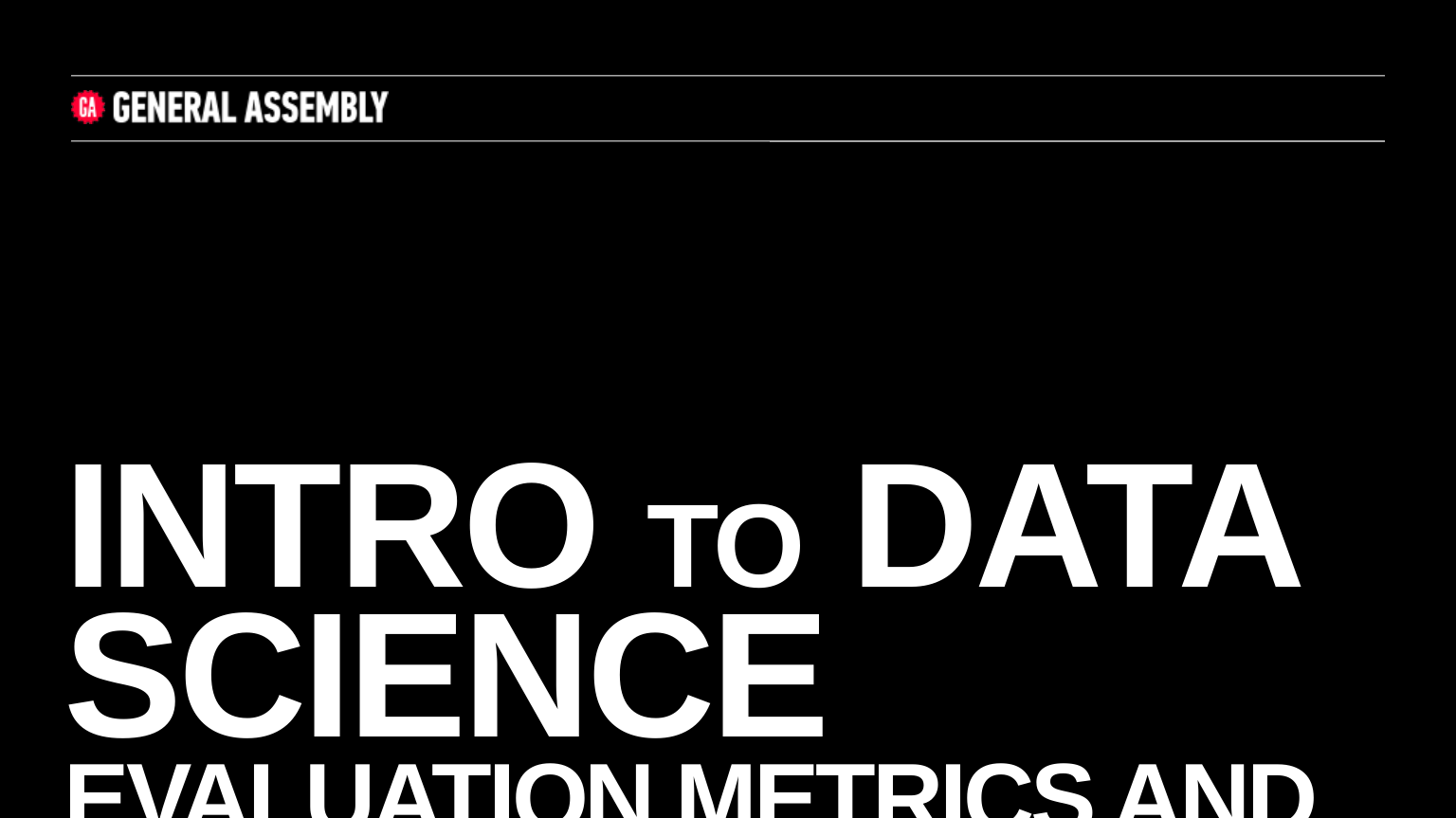

# INTRO to DATA SCIENCE EVALUATION METRICS AND PROCEDURES